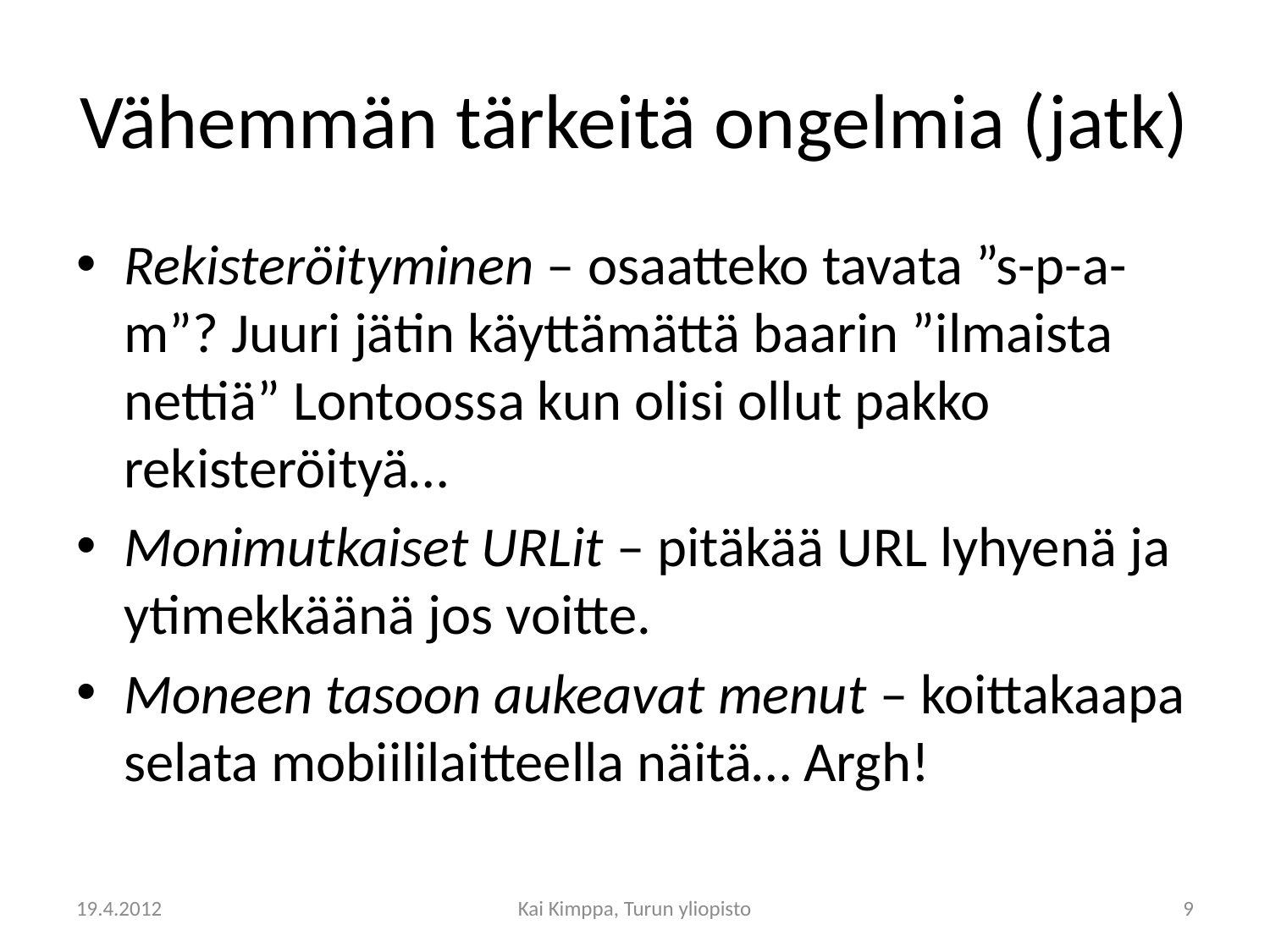

# Vähemmän tärkeitä ongelmia (jatk)
Rekisteröityminen – osaatteko tavata ”s-p-a-m”? Juuri jätin käyttämättä baarin ”ilmaista nettiä” Lontoossa kun olisi ollut pakko rekisteröityä…
Monimutkaiset URLit – pitäkää URL lyhyenä ja ytimekkäänä jos voitte.
Moneen tasoon aukeavat menut – koittakaapa selata mobiililaitteella näitä… Argh!
19.4.2012
Kai Kimppa, Turun yliopisto
9